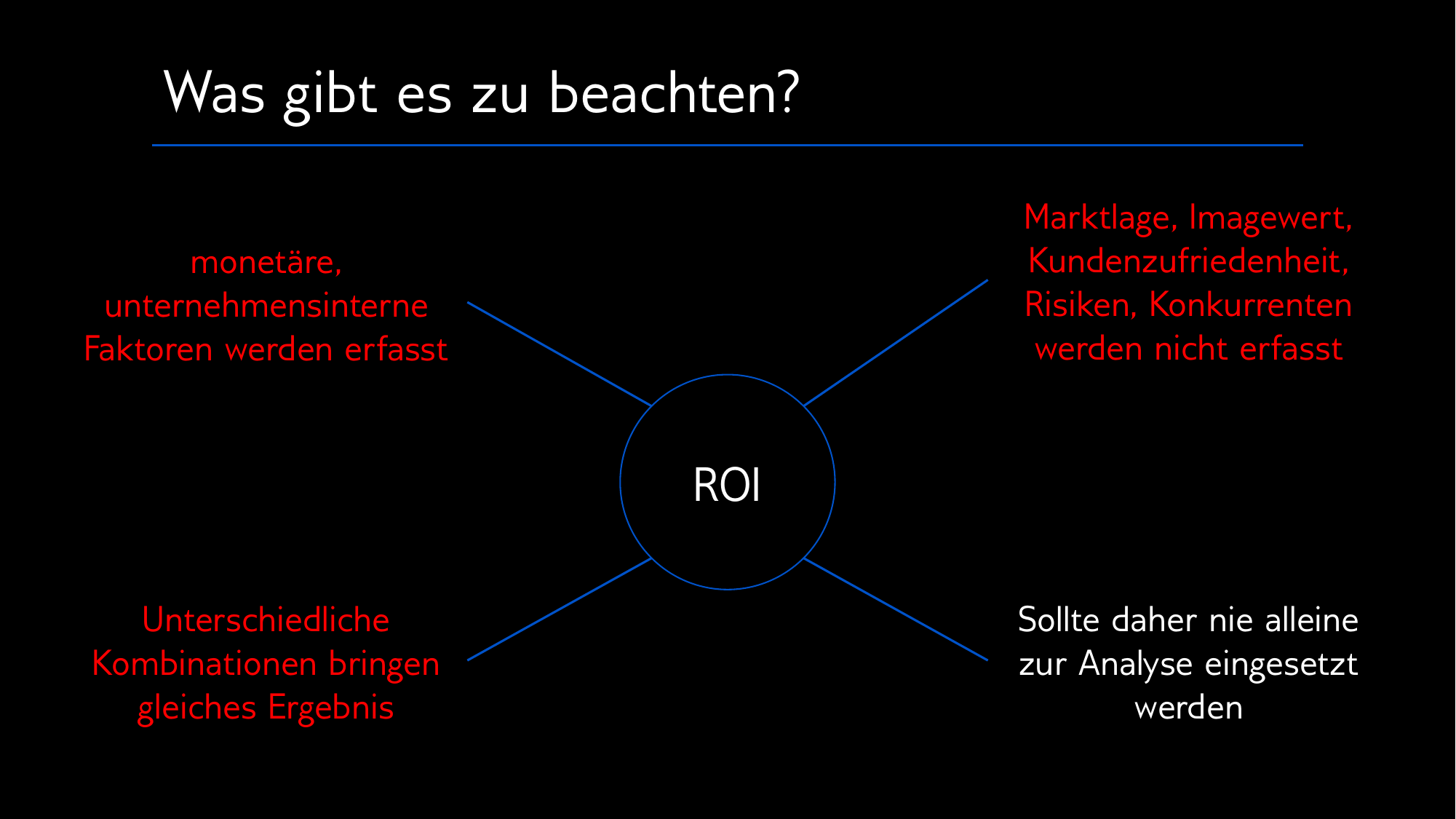

Was gibt es zu beachten?
Marktlage, Imagewert, Kundenzufriedenheit, Risiken, Konkurrenten werden nicht erfasst
monetäre, unternehmensinterne Faktoren werden erfasst

ROI
Unterschiedliche Kombinationen bringen gleiches Ergebnis
Sollte daher nie alleine zur Analyse eingesetzt werden